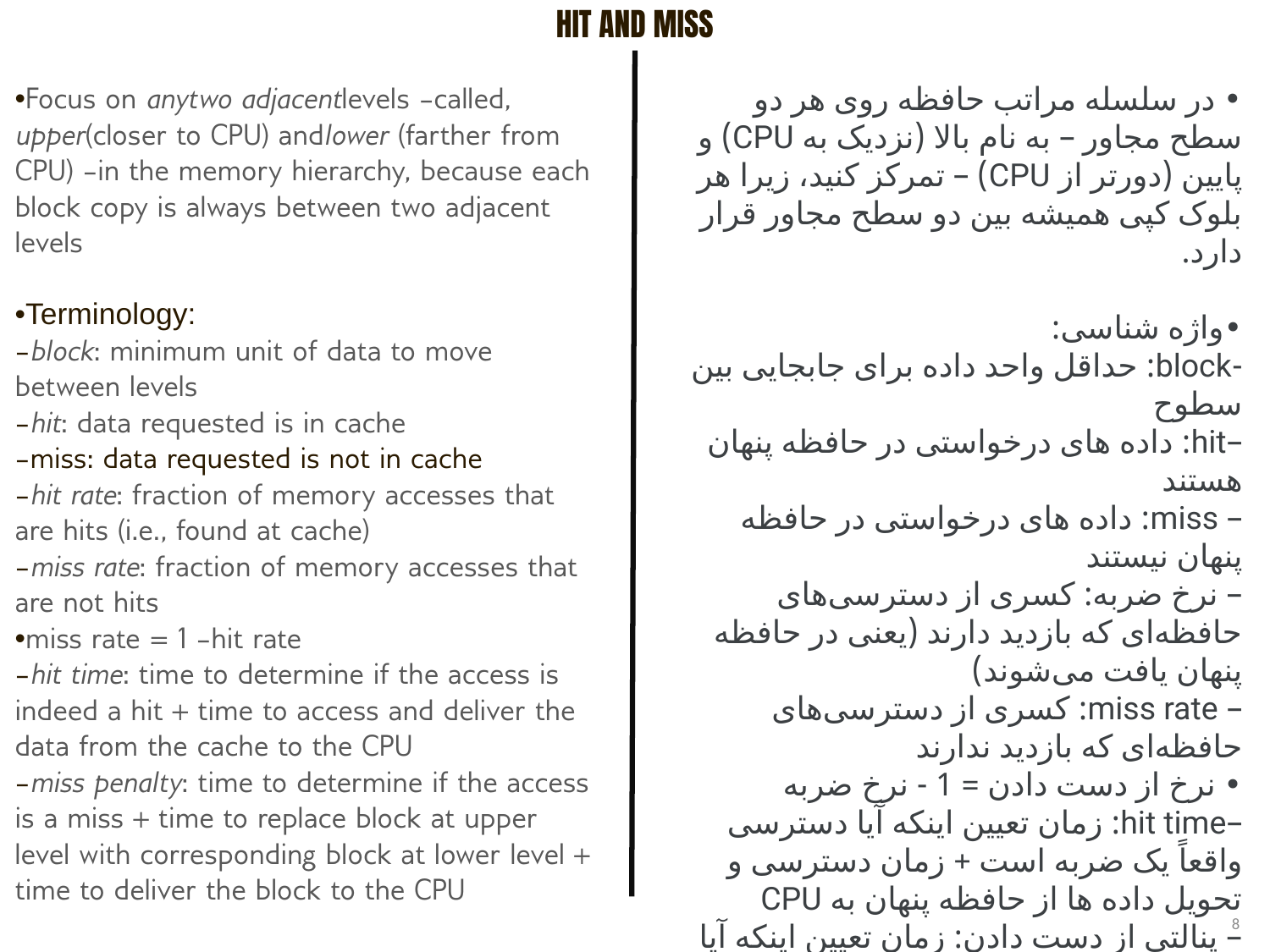

HIT AND MISS
•Focus on anytwo adjacentlevels –called, upper(closer to CPU) andlower (farther from CPU) –in the memory hierarchy, because each block copy is always between two adjacent levels

•Terminology:
–block: minimum unit of data to move between levels
–hit: data requested is in cache
–miss: data requested is not in cache
–hit rate: fraction of memory accesses that are hits (i.e., found at cache)
–miss rate: fraction of memory accesses that are not hits
•miss rate = 1 –hit rate
–hit time: time to determine if the access is indeed a hit + time to access and deliver the data from the cache to the CPU
–miss penalty: time to determine if the access is a miss + time to replace block at upper level with corresponding block at lower level + time to deliver the block to the CPU

• در سلسله مراتب حافظه روی هر دو سطح مجاور – به نام بالا (نزدیک به CPU) و پایین (دورتر از CPU) – تمرکز کنید، زیرا هر بلوک کپی همیشه بین دو سطح مجاور قرار دارد.

•واژه شناسی:
-block: حداقل واحد داده برای جابجایی بین سطوح
–hit: داده های درخواستی در حافظه پنهان هستند
– miss: داده های درخواستی در حافظه پنهان نیستند
– نرخ ضربه: کسری از دسترسی‌های حافظه‌ای که بازدید دارند (یعنی در حافظه پنهان یافت می‌شوند)
– miss rate: کسری از دسترسی‌های حافظه‌ای که بازدید ندارند
• نرخ از دست دادن = 1 - نرخ ضربه
–hit time: زمان تعیین اینکه آیا دسترسی واقعاً یک ضربه است + زمان دسترسی و تحویل داده ها از حافظه پنهان به CPU
– پنالتی از دست دادن: زمان تعیین اینکه آیا دسترسی یک خطا است + زمان جایگزینی بلوک در سطح بالا با بلوک مربوطه در سطح پایین تر + زمان تحویل بلوک به CPU